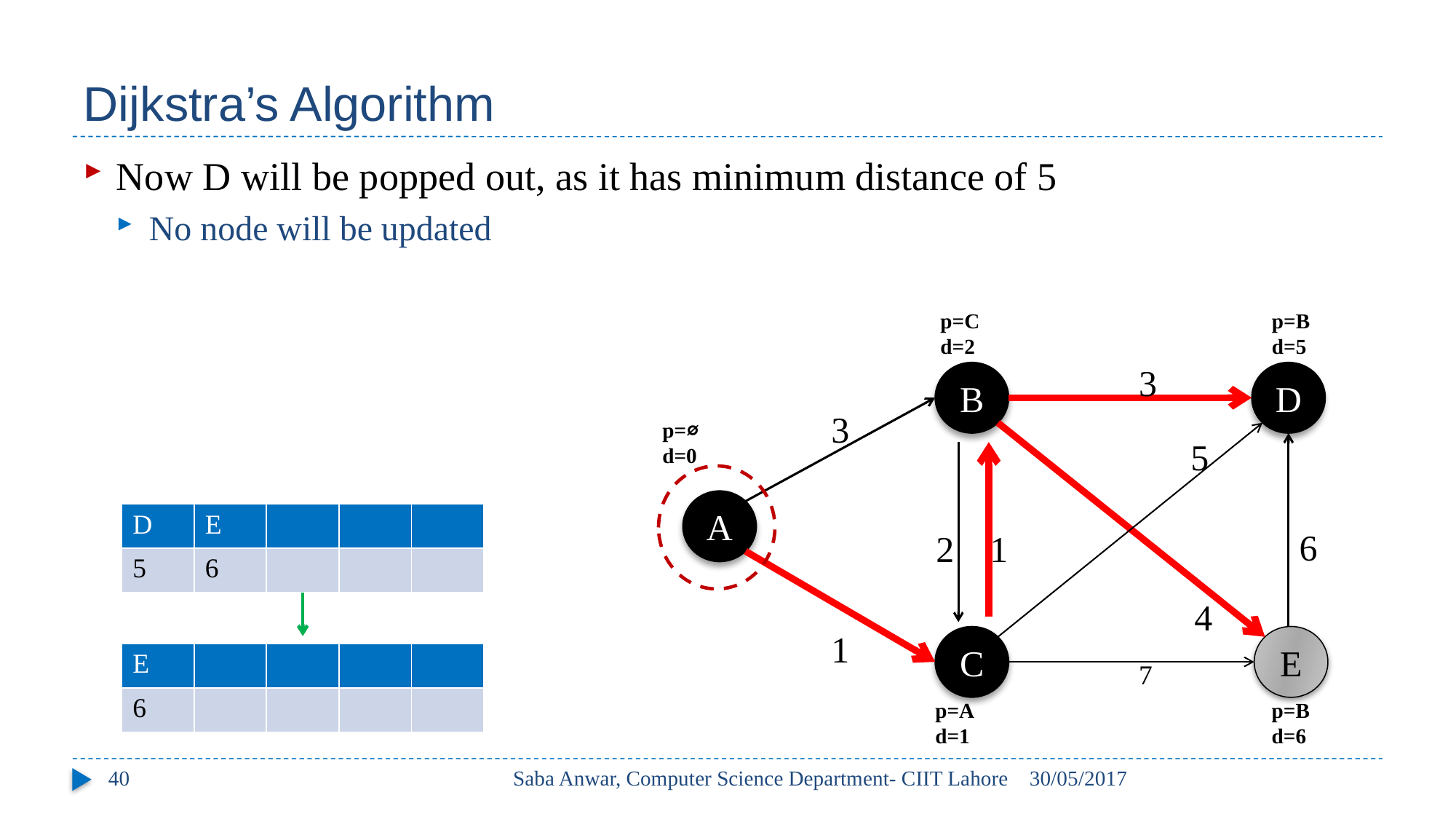

# Dijkstra’s Algorithm
Now D will be popped out, as it has minimum distance of 5
No node will be updated
p=C
d=2
p=B
d=5
3
B
D
3
4
5
6
2
1
A
1
C
E
7
p=∅
d=0
p=A
d=1
p=B
d=6

| D | E |  |  |  |
| --- | --- | --- | --- | --- |
| 5 | 6 |  |  |  |
| E |  |  |  |  |
| --- | --- | --- | --- | --- |
| 6 |  |  |  |  |
40
Saba Anwar, Computer Science Department- CIIT Lahore
30/05/2017